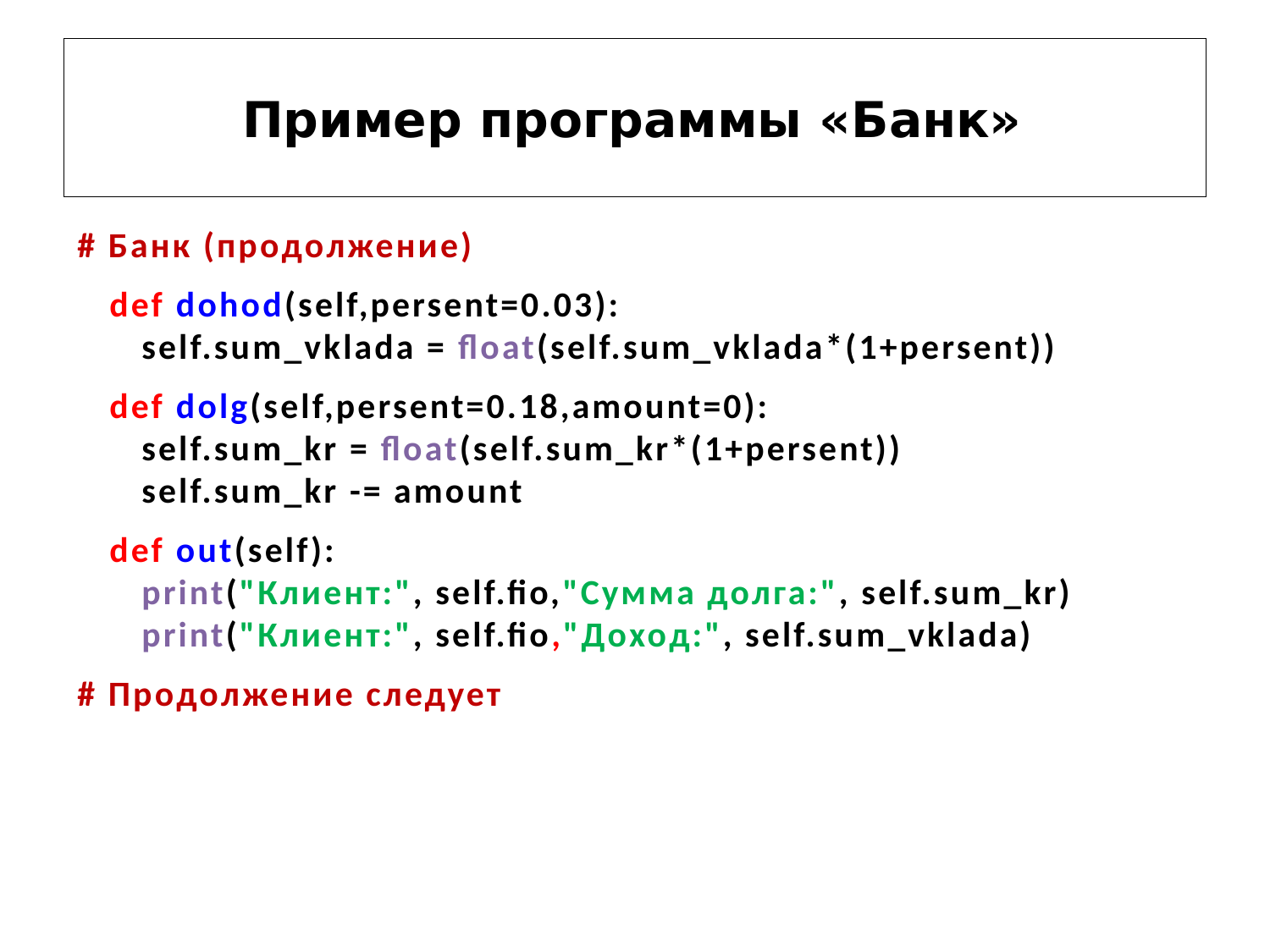

# Пример программы «Банк»
# Банк (продолжение)

   def dohod(self,persent=0.03):
      self.sum_vklada = float(self.sum_vklada*(1+persent))

   def dolg(self,persent=0.18,amount=0):
      self.sum_kr = float(self.sum_kr*(1+persent))
      self.sum_kr -= amount

   def out(self):
      print("Клиент:", self.fio,"Сумма долга:", self.sum_kr)
      print("Клиент:", self.fio,"Доход:", self.sum_vklada)

# Продолжение следует